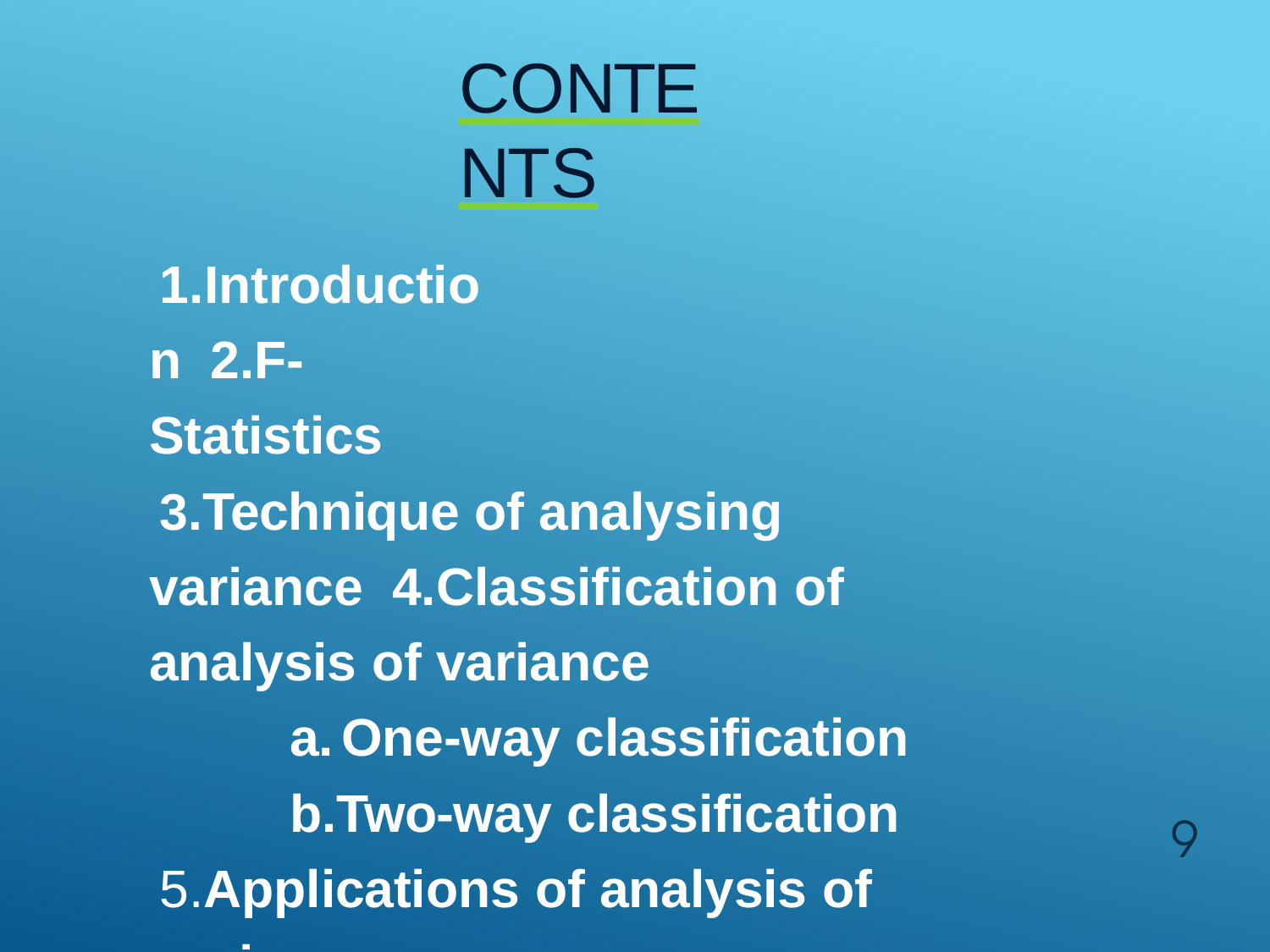

# CONTENTS
1.Introduction  2.F-Statistics
Technique of analysing variance  4.Classification of analysis of variance
One-way classification
Two-way classification  5.Applications of analysis of variance
9